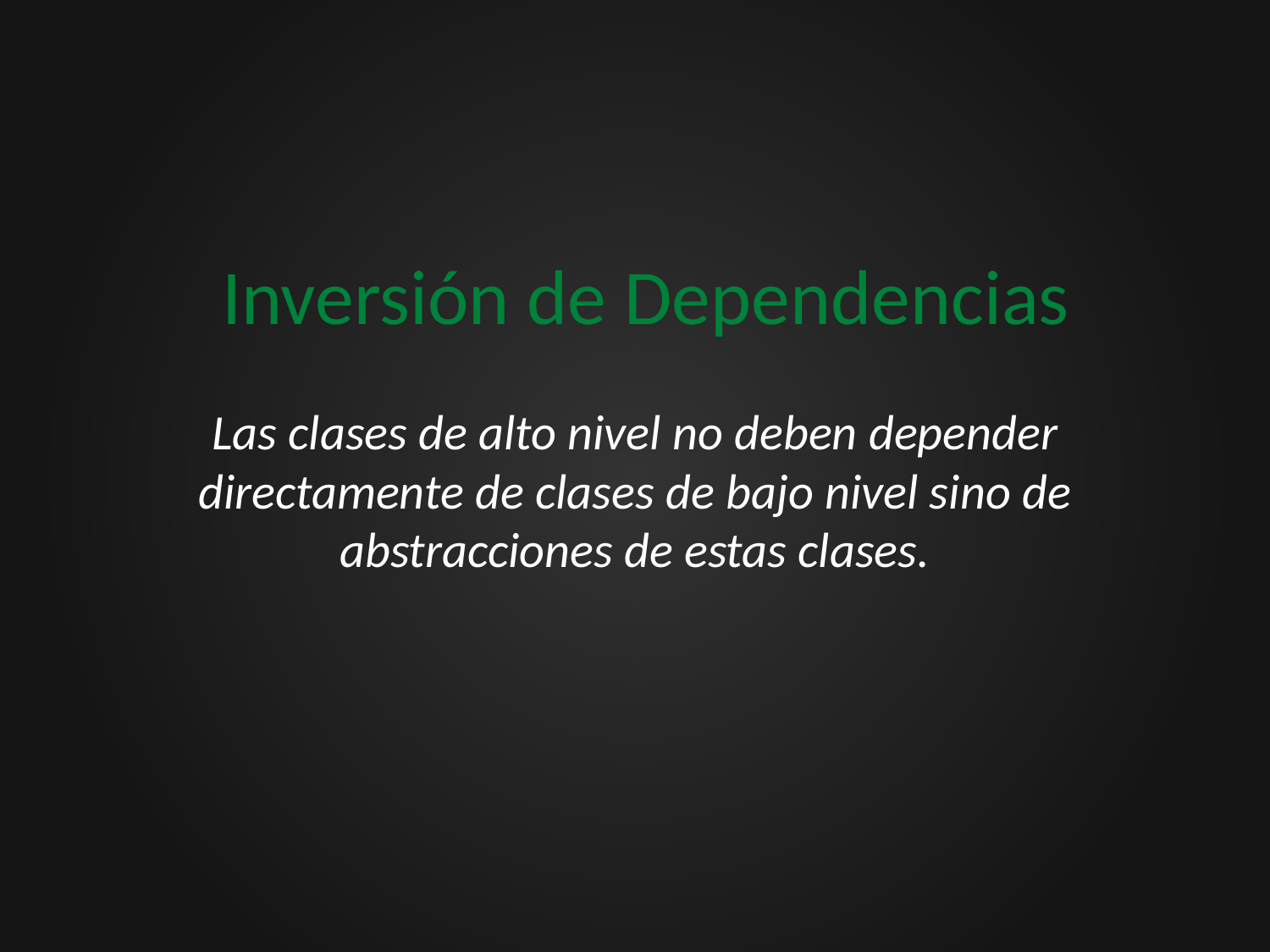

# Inversión de Dependencias
Las clases de alto nivel no deben depender directamente de clases de bajo nivel sino de abstracciones de estas clases.